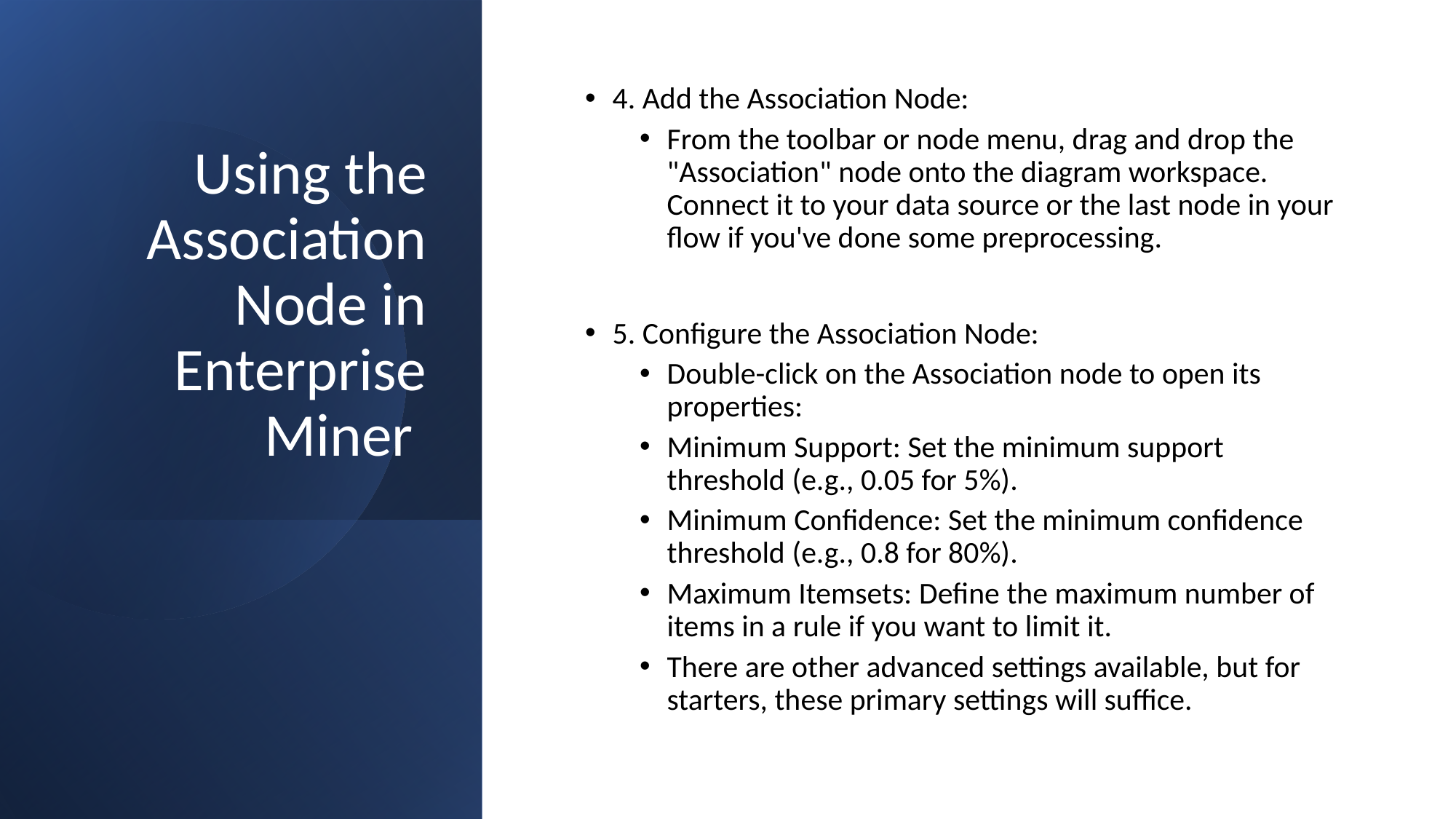

# Using the Association Node in Enterprise Miner
4. Add the Association Node:
From the toolbar or node menu, drag and drop the "Association" node onto the diagram workspace. Connect it to your data source or the last node in your flow if you've done some preprocessing.

5. Configure the Association Node:
Double-click on the Association node to open its properties:
Minimum Support: Set the minimum support threshold (e.g., 0.05 for 5%).
Minimum Confidence: Set the minimum confidence threshold (e.g., 0.8 for 80%).
Maximum Itemsets: Define the maximum number of items in a rule if you want to limit it.
There are other advanced settings available, but for starters, these primary settings will suffice.